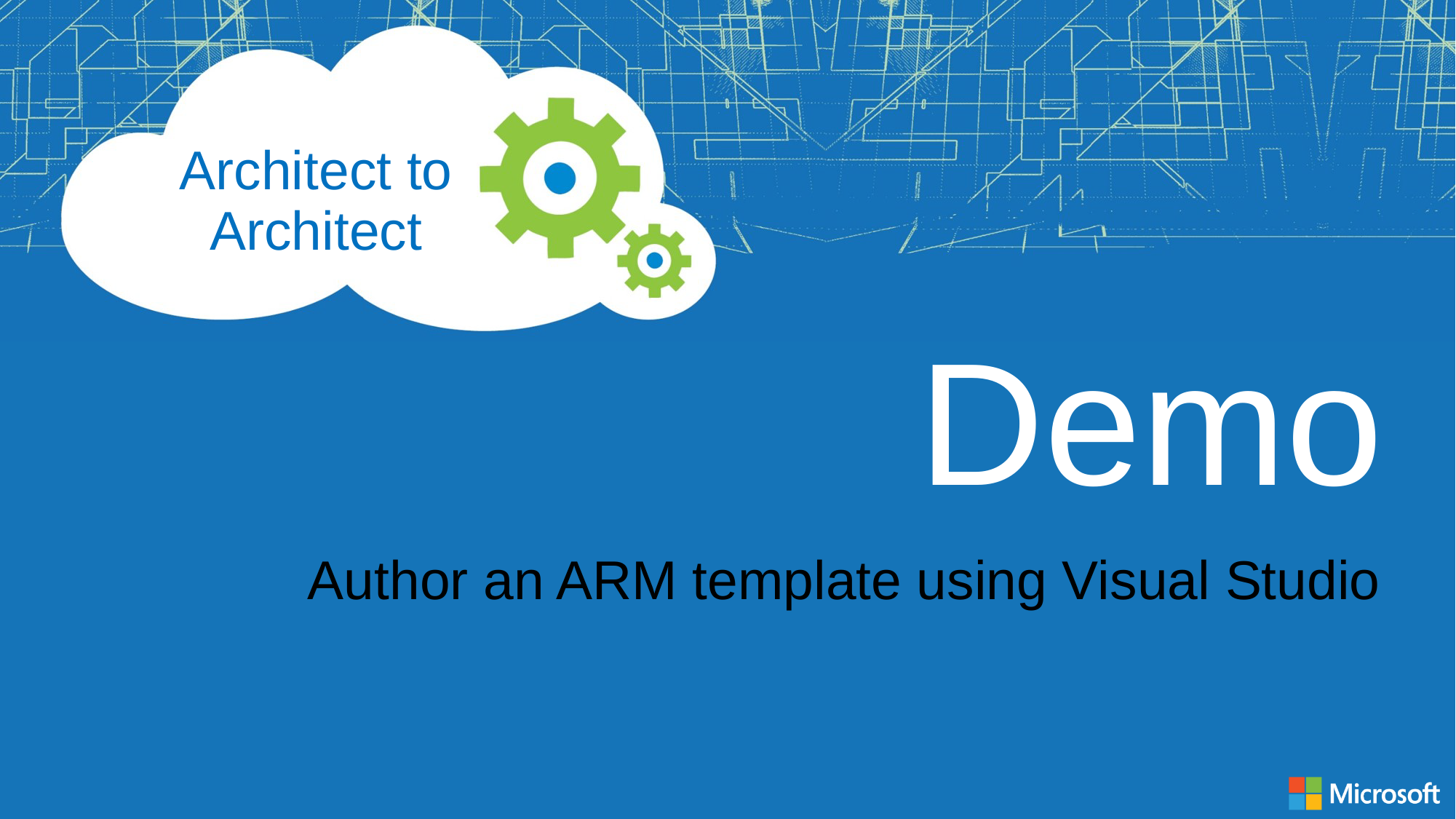

Author an ARM template using Visual Studio